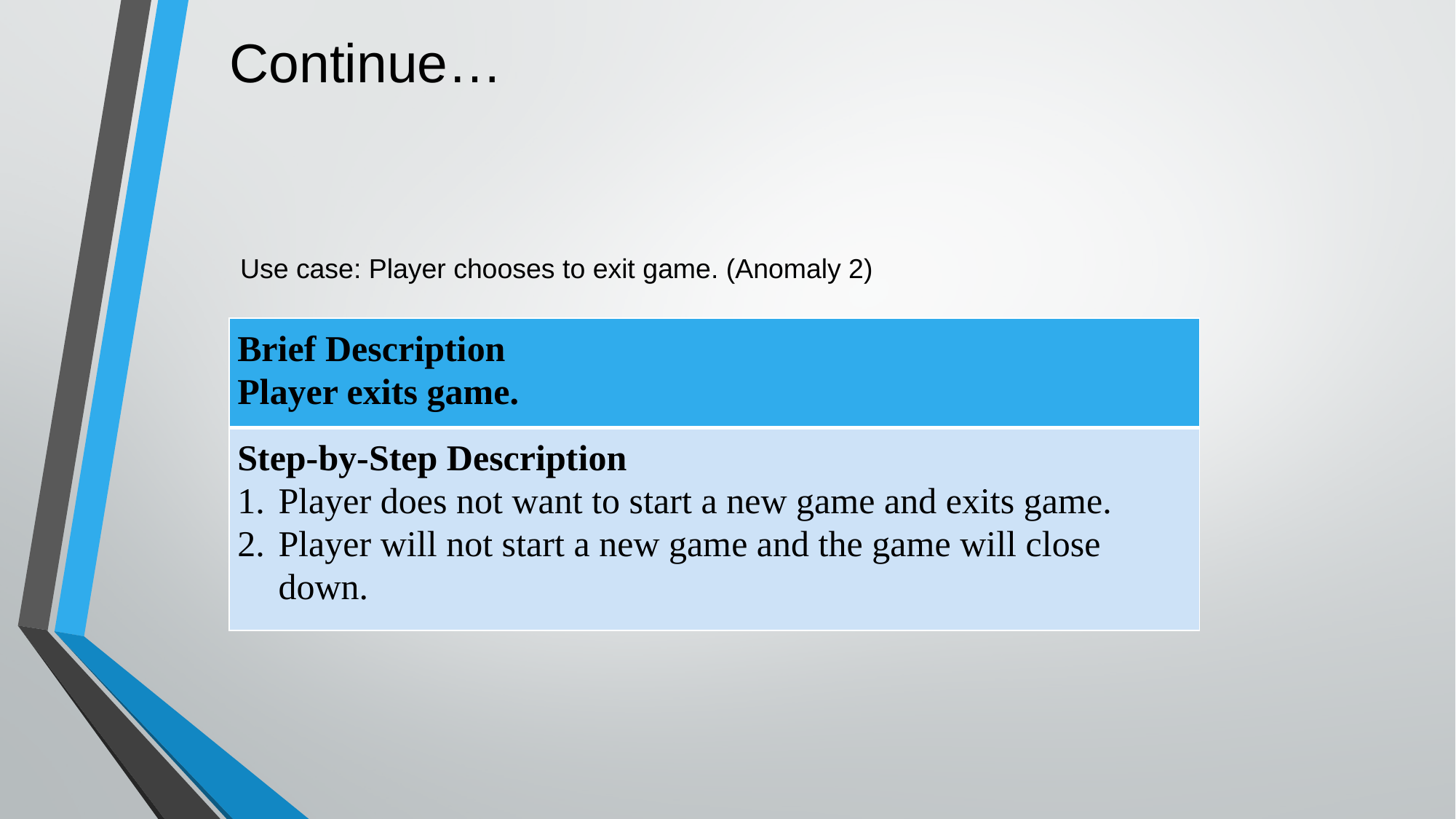

Continue…
Use case: Player chooses to exit game. (Anomaly 2)

| Brief Description Player exits game. |
| --- |
| Step-by-Step Description Player does not want to start a new game and exits game. Player will not start a new game and the game will close down. |